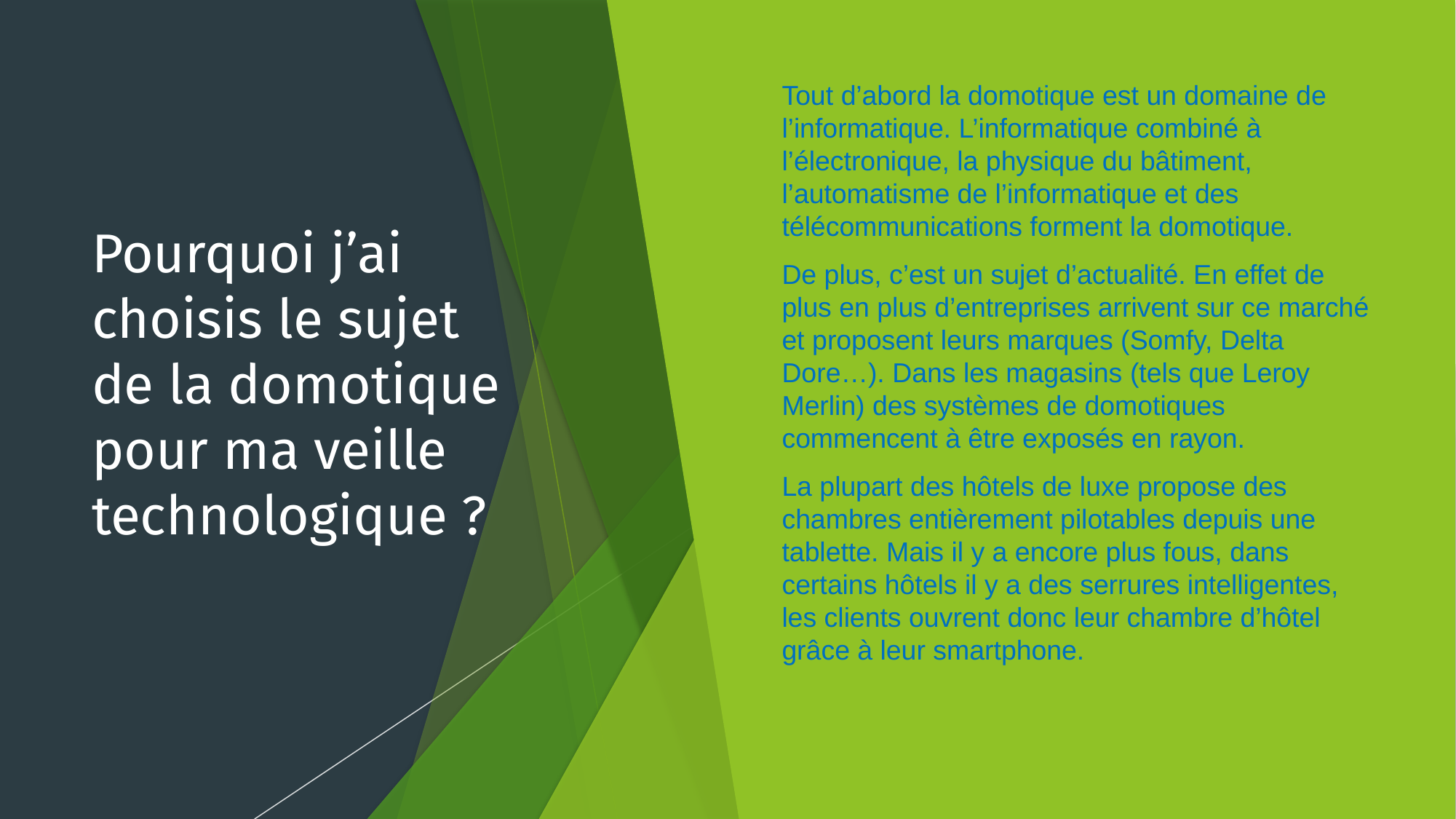

# Pourquoi j’ai choisis le sujet de la domotique pour ma veille technologique ?
Tout d’abord la domotique est un domaine de l’informatique. L’informatique combiné à l’électronique, la physique du bâtiment, l’automatisme de l’informatique et des télécommunications forment la domotique.
De plus, c’est un sujet d’actualité. En effet de plus en plus d’entreprises arrivent sur ce marché et proposent leurs marques (Somfy, Delta Dore…). Dans les magasins (tels que Leroy Merlin) des systèmes de domotiques commencent à être exposés en rayon.
La plupart des hôtels de luxe propose des chambres entièrement pilotables depuis une tablette. Mais il y a encore plus fous, dans certains hôtels il y a des serrures intelligentes, les clients ouvrent donc leur chambre d’hôtel grâce à leur smartphone.